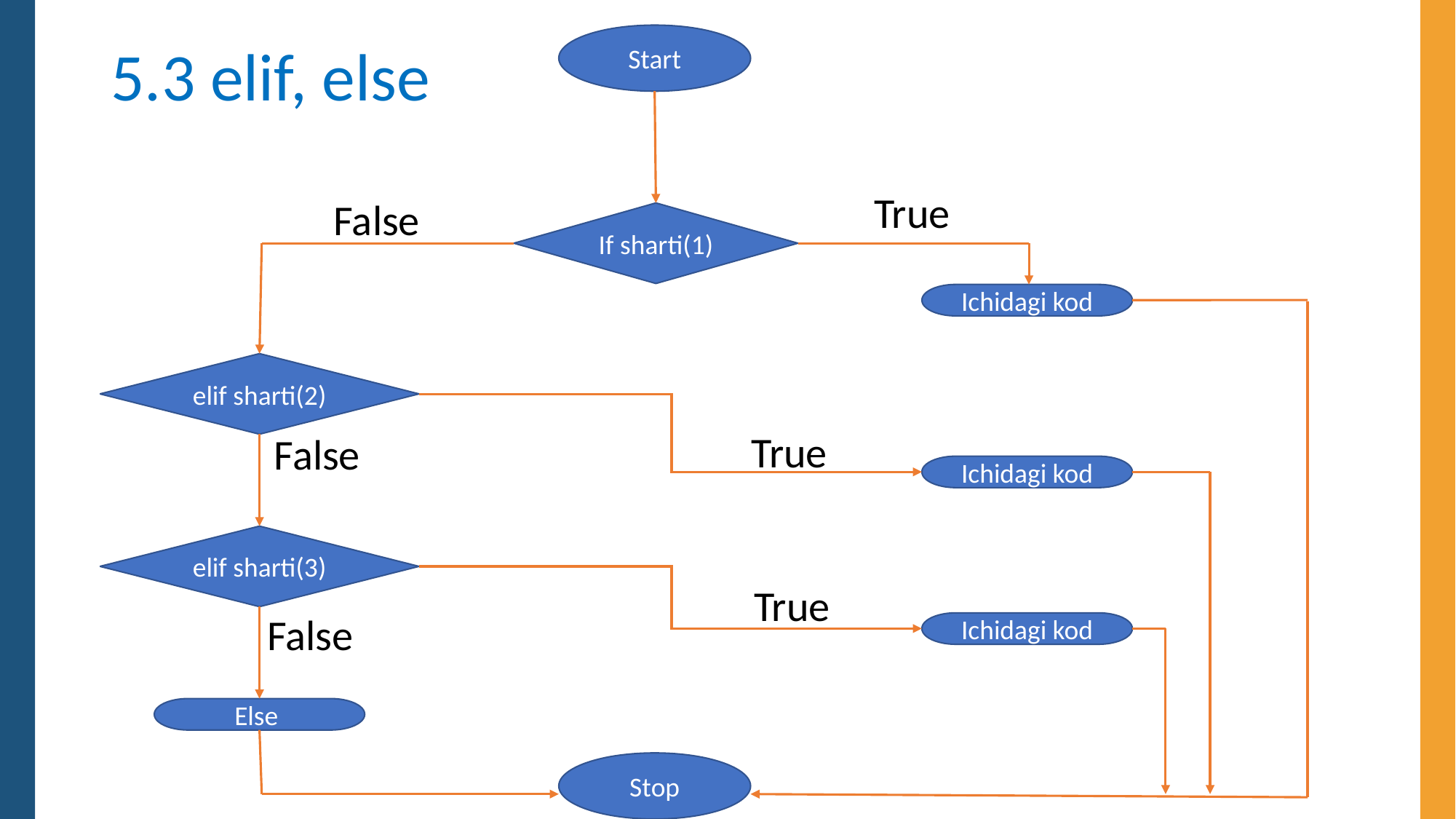

5.3 elif, else

Start
If sharti(1)
True
False
Ichidagi kod
elif sharti(2)
True
False
Ichidagi kod
elif sharti(3)
True
Ichidagi kod
False
Else
Stop